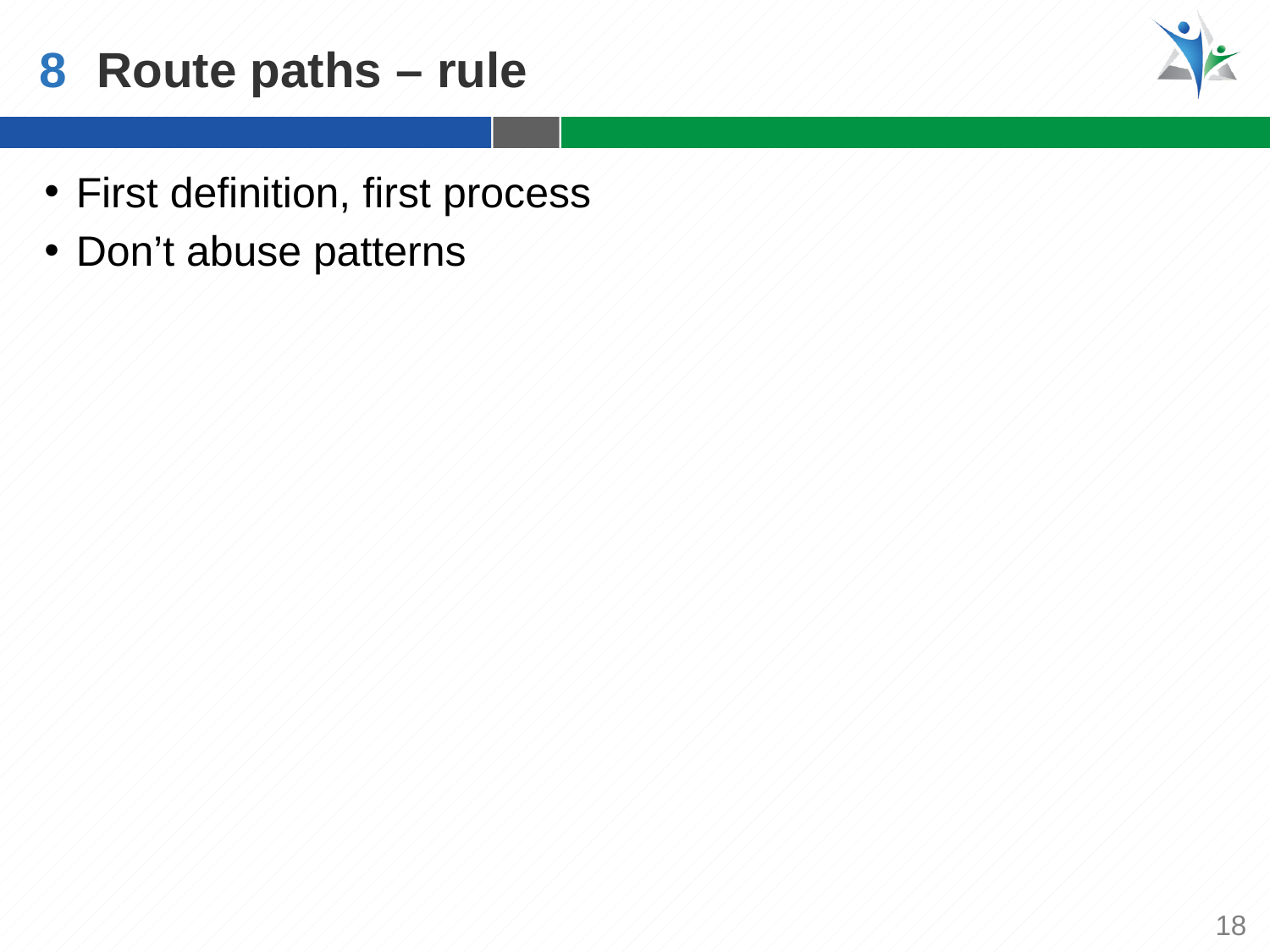

8
Route paths – rule
First definition, first process
Don’t abuse patterns